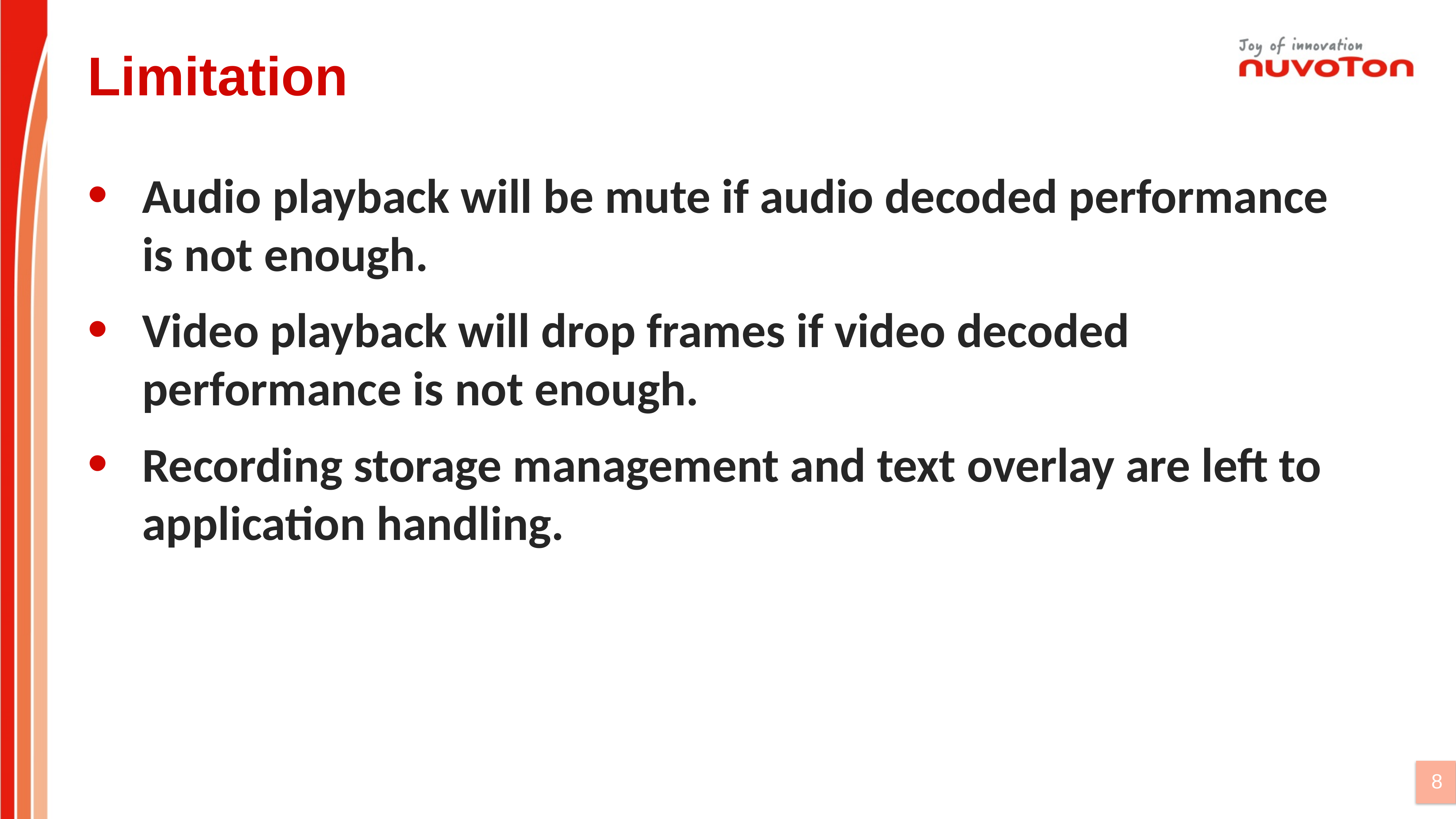

# Limitation
Audio playback will be mute if audio decoded performance is not enough.
Video playback will drop frames if video decoded performance is not enough.
Recording storage management and text overlay are left to application handling.

8